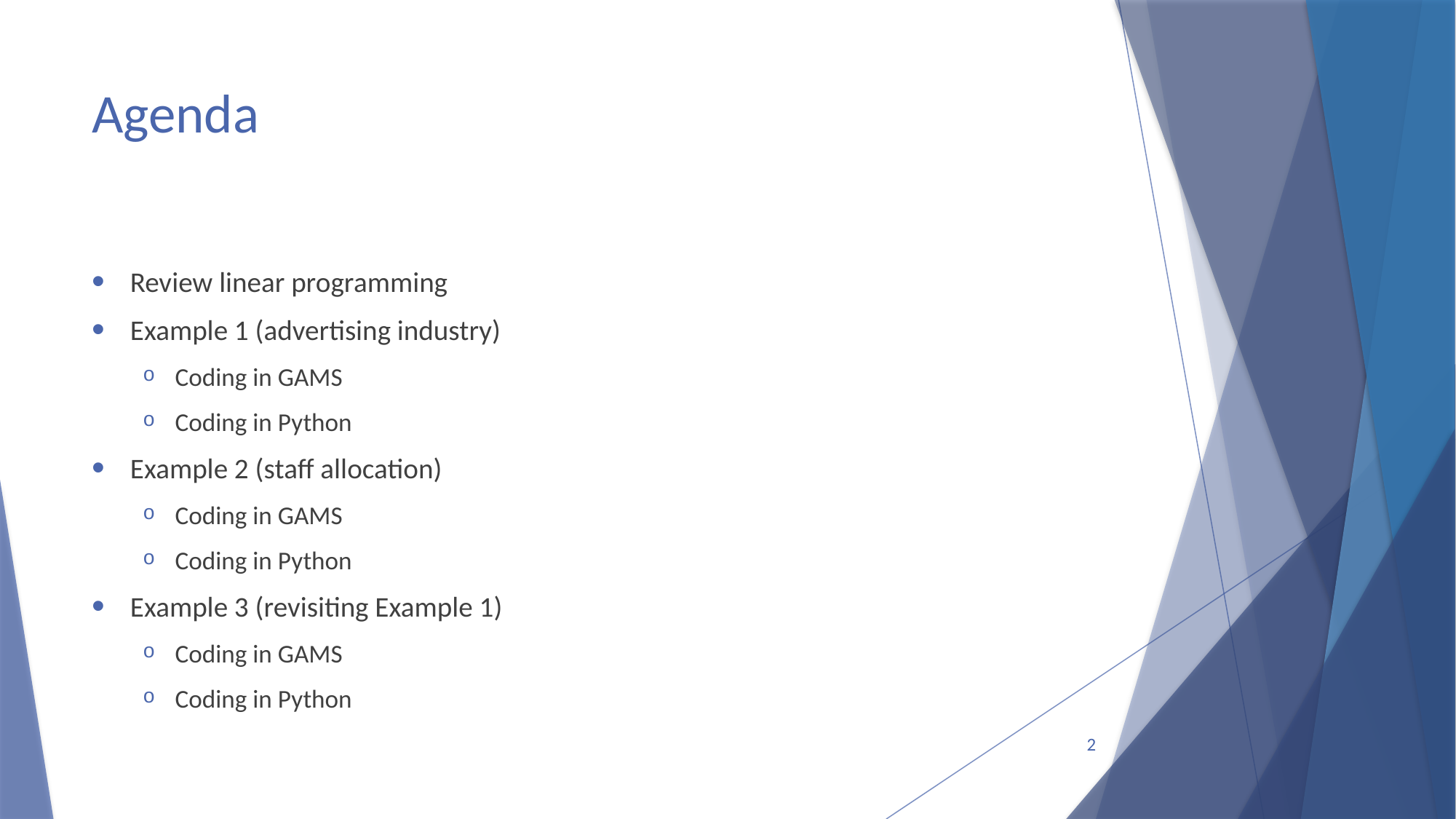

# Agenda
Review linear programming
Example 1 (advertising industry)
Coding in GAMS
Coding in Python
Example 2 (staff allocation)
Coding in GAMS
Coding in Python
Example 3 (revisiting Example 1)
Coding in GAMS
Coding in Python

2